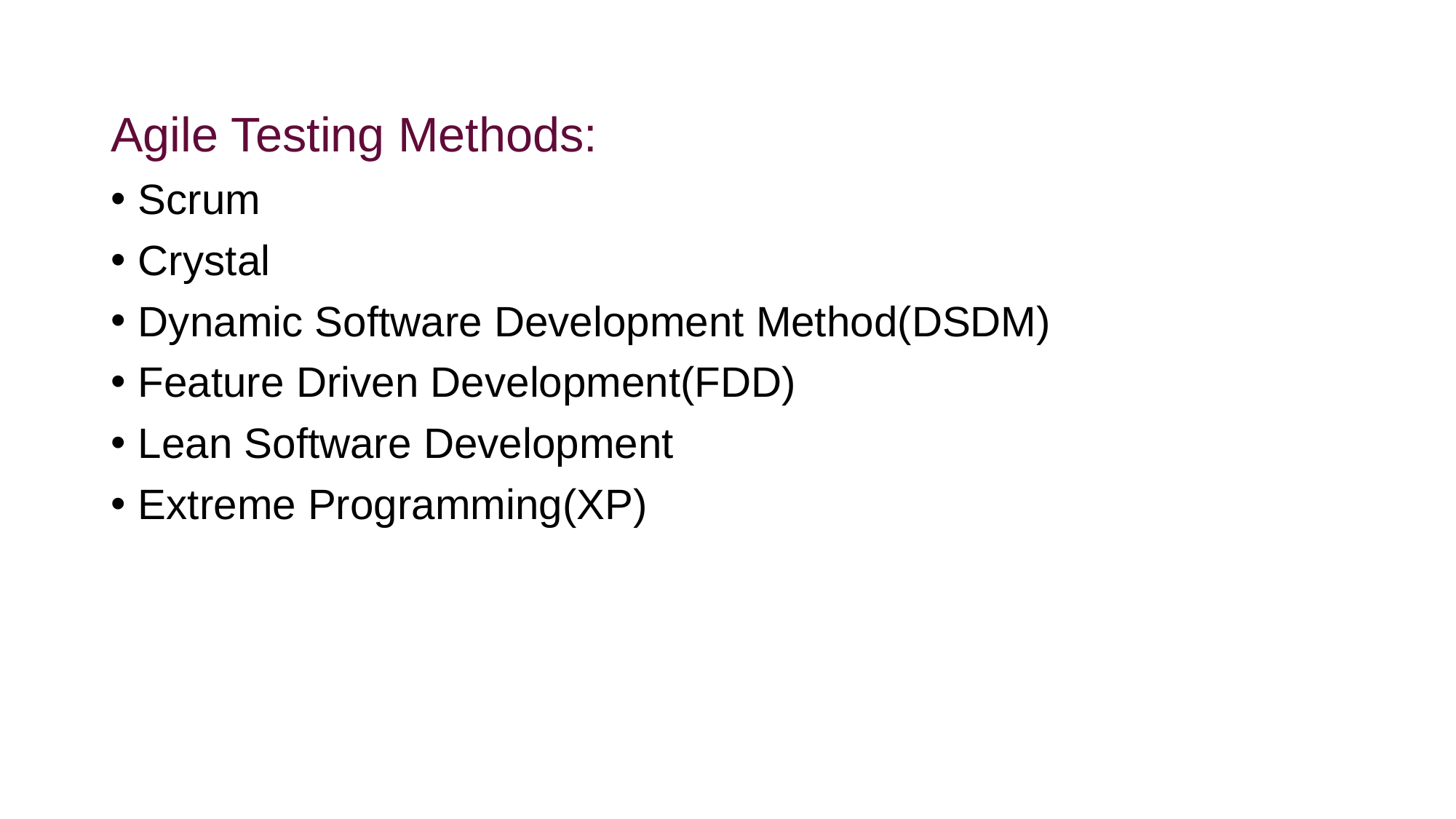

Agile Testing Methods:
Scrum
Crystal
Dynamic Software Development Method(DSDM)
Feature Driven Development(FDD)
Lean Software Development
Extreme Programming(XP)